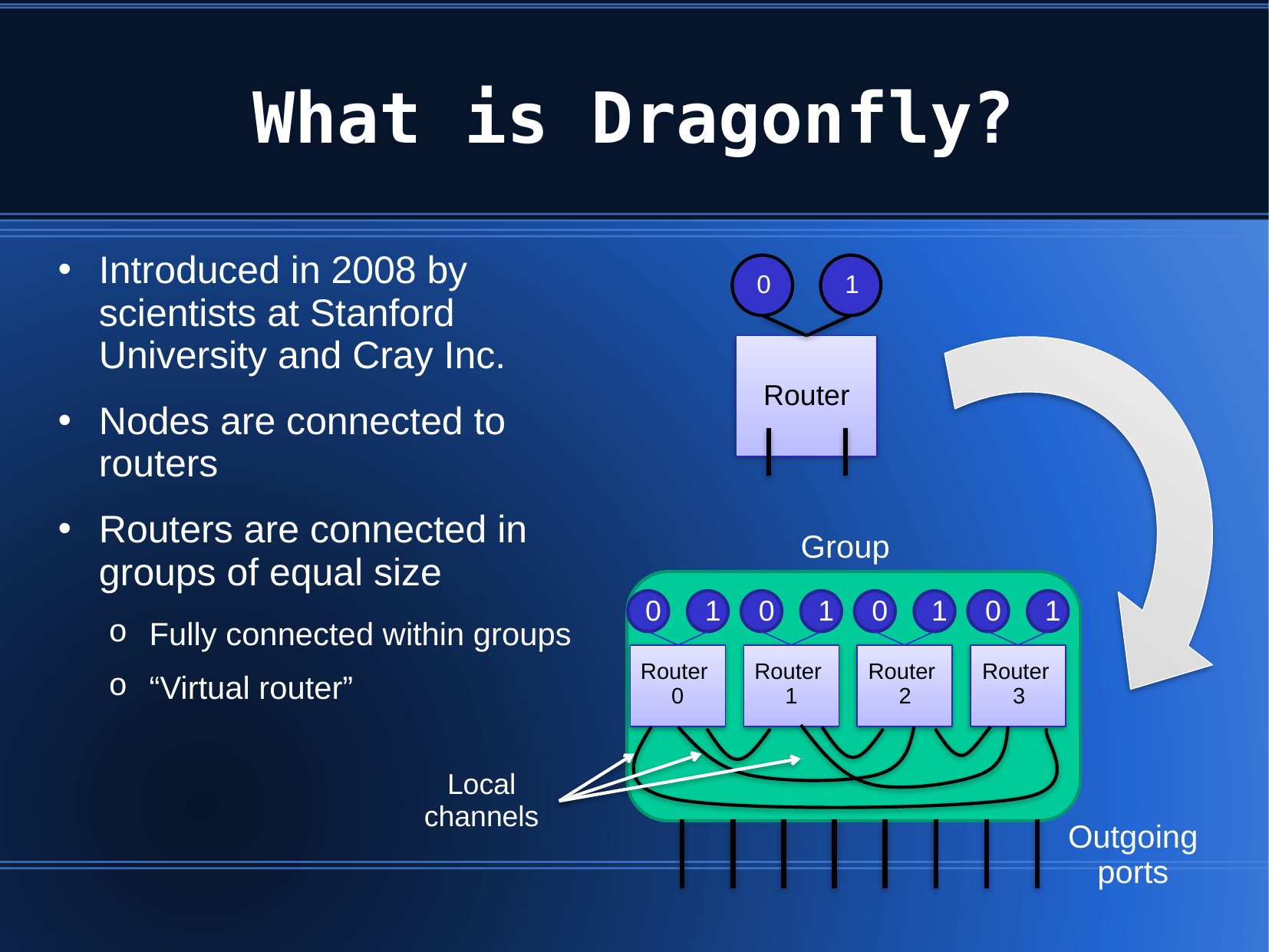

# What is Dragonfly?
Introduced in 2008 by scientists at Stanford University and Cray Inc.
Nodes are connected to routers
Routers are connected in groups of equal size
Fully connected within groups
“Virtual router”

Router
0
1

Group

0
1

0
1

0
1

0
1

Router
0
Router
1
Router
2
Router
3
Local channels
Outgoing ports